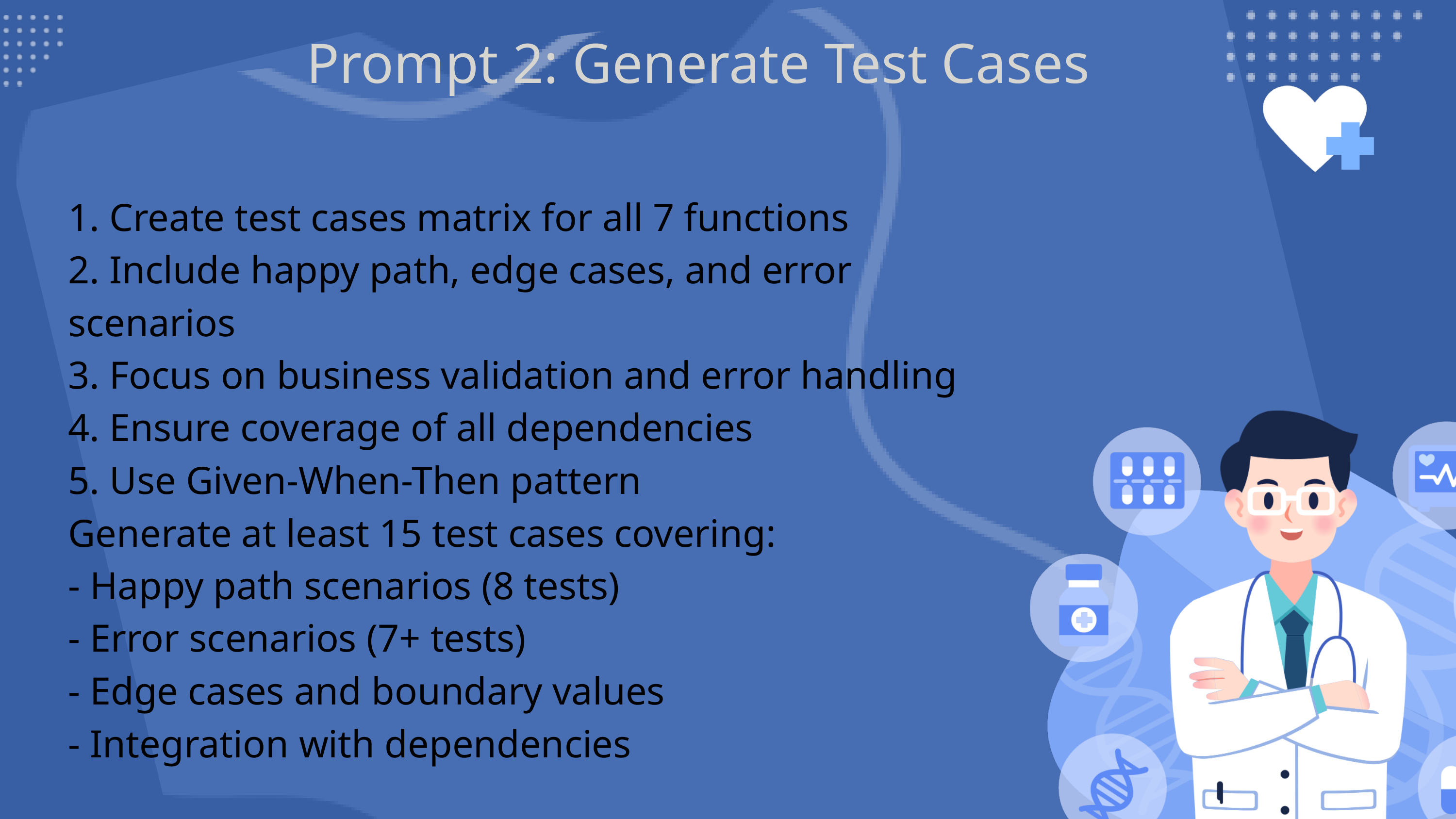

Prompt 2: Generate Test Cases

1. Create test cases matrix for all 7 functions
2. Include happy path, edge cases, and error scenarios
3. Focus on business validation and error handling
4. Ensure coverage of all dependencies
5. Use Given-When-Then pattern
Generate at least 15 test cases covering:
- Happy path scenarios (8 tests)
- Error scenarios (7+ tests)
- Edge cases and boundary values
- Integration with dependencies